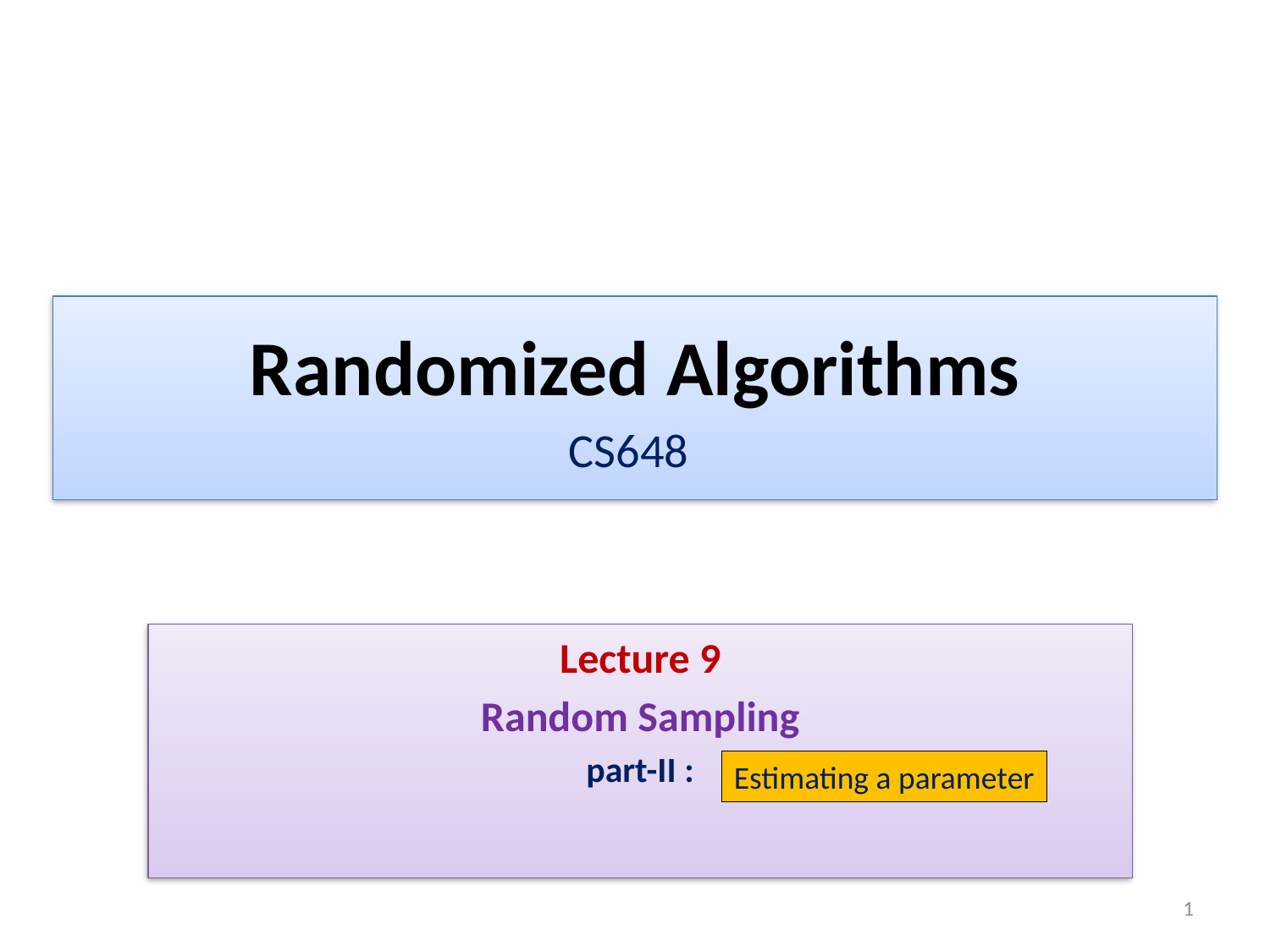

# Randomized Algorithms CS648
Lecture 9
Random Sampling
part-II :

Estimating a parameter
1